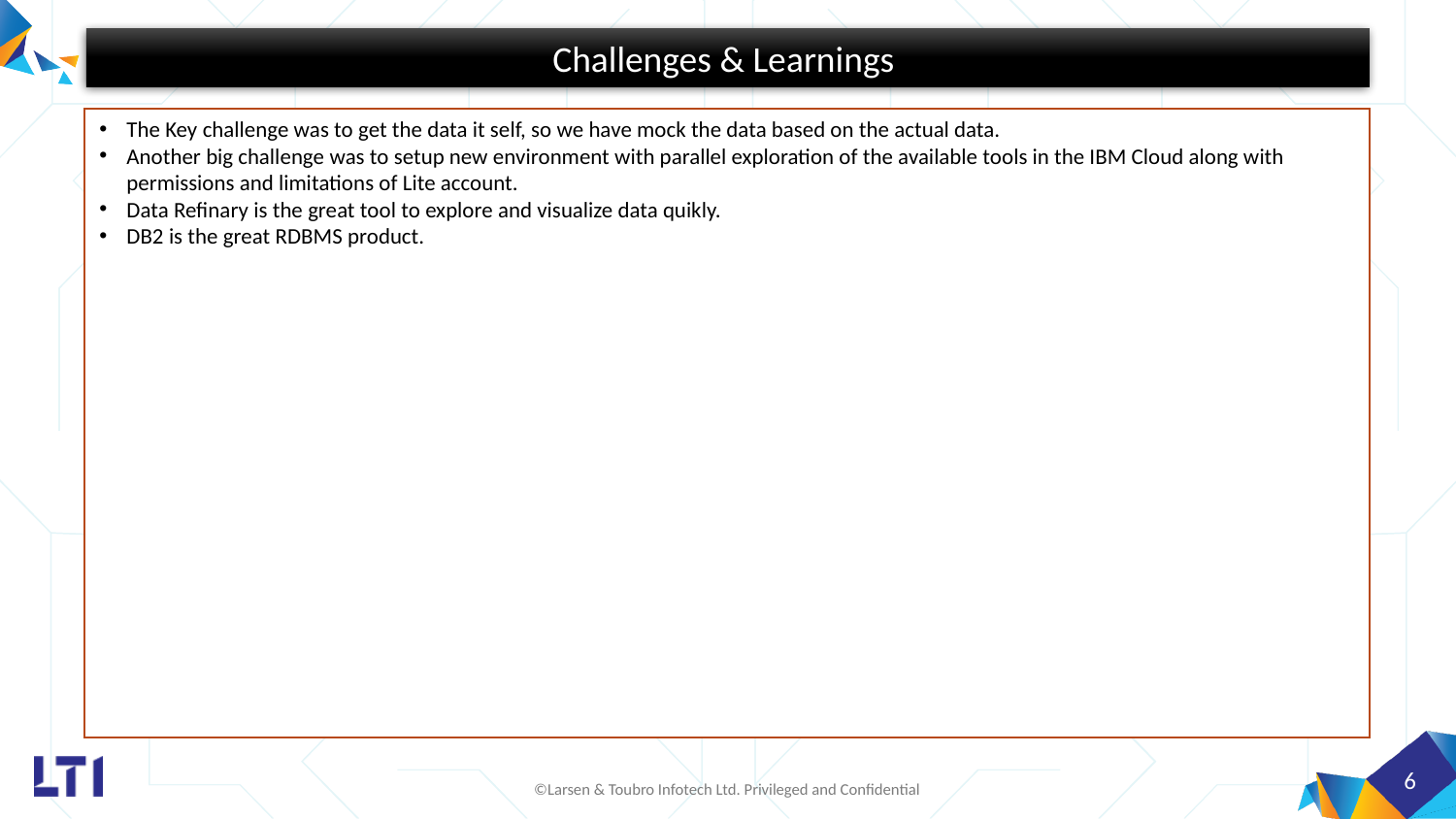

Challenges & Learnings
The Key challenge was to get the data it self, so we have mock the data based on the actual data.
Another big challenge was to setup new environment with parallel exploration of the available tools in the IBM Cloud along with permissions and limitations of Lite account.
Data Refinary is the great tool to explore and visualize data quikly.
DB2 is the great RDBMS product.